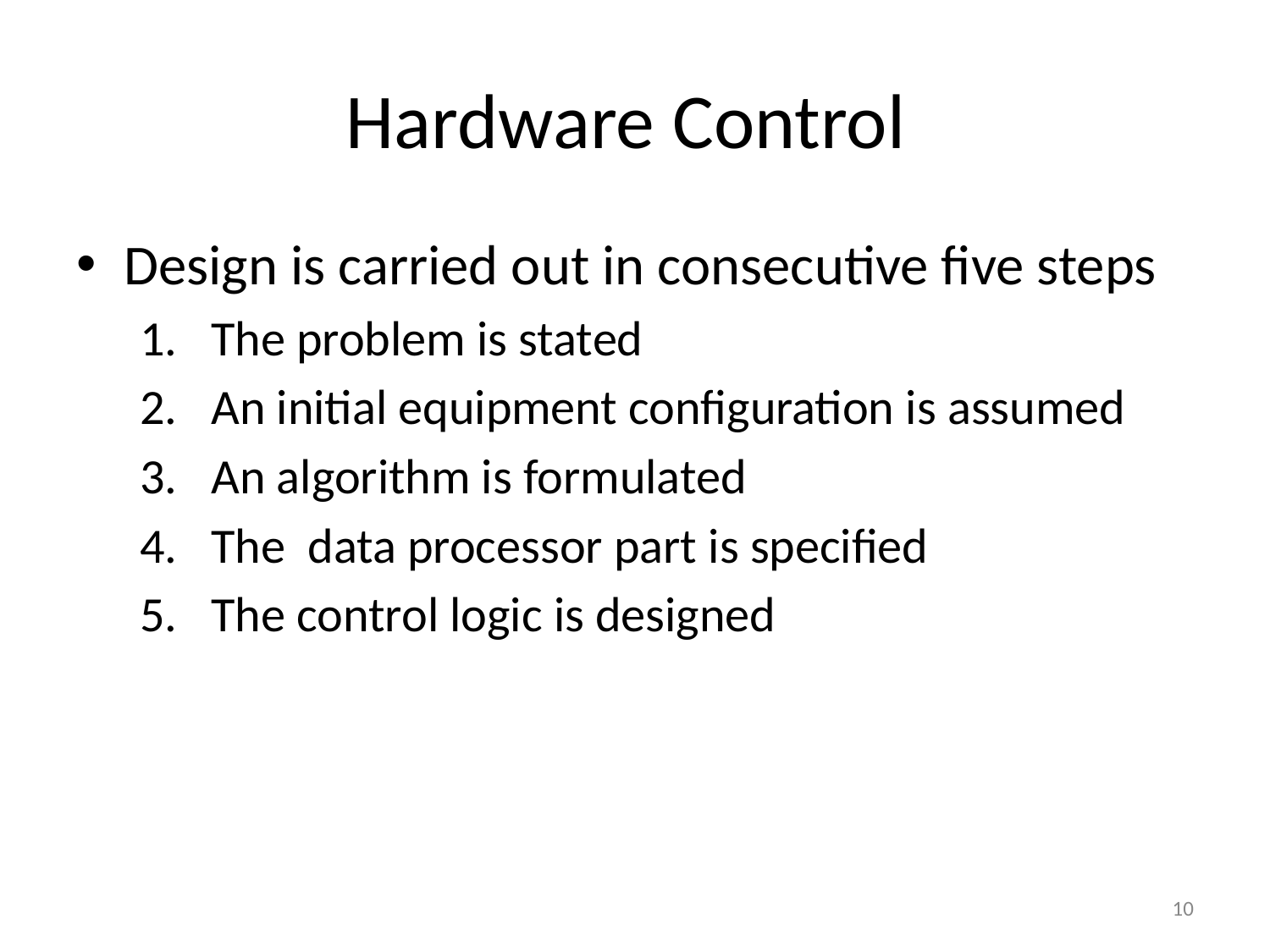

# Hardware Control
Design is carried out in consecutive five steps
The problem is stated
An initial equipment configuration is assumed
An algorithm is formulated
The  data processor part is specified
The control logic is designed
10